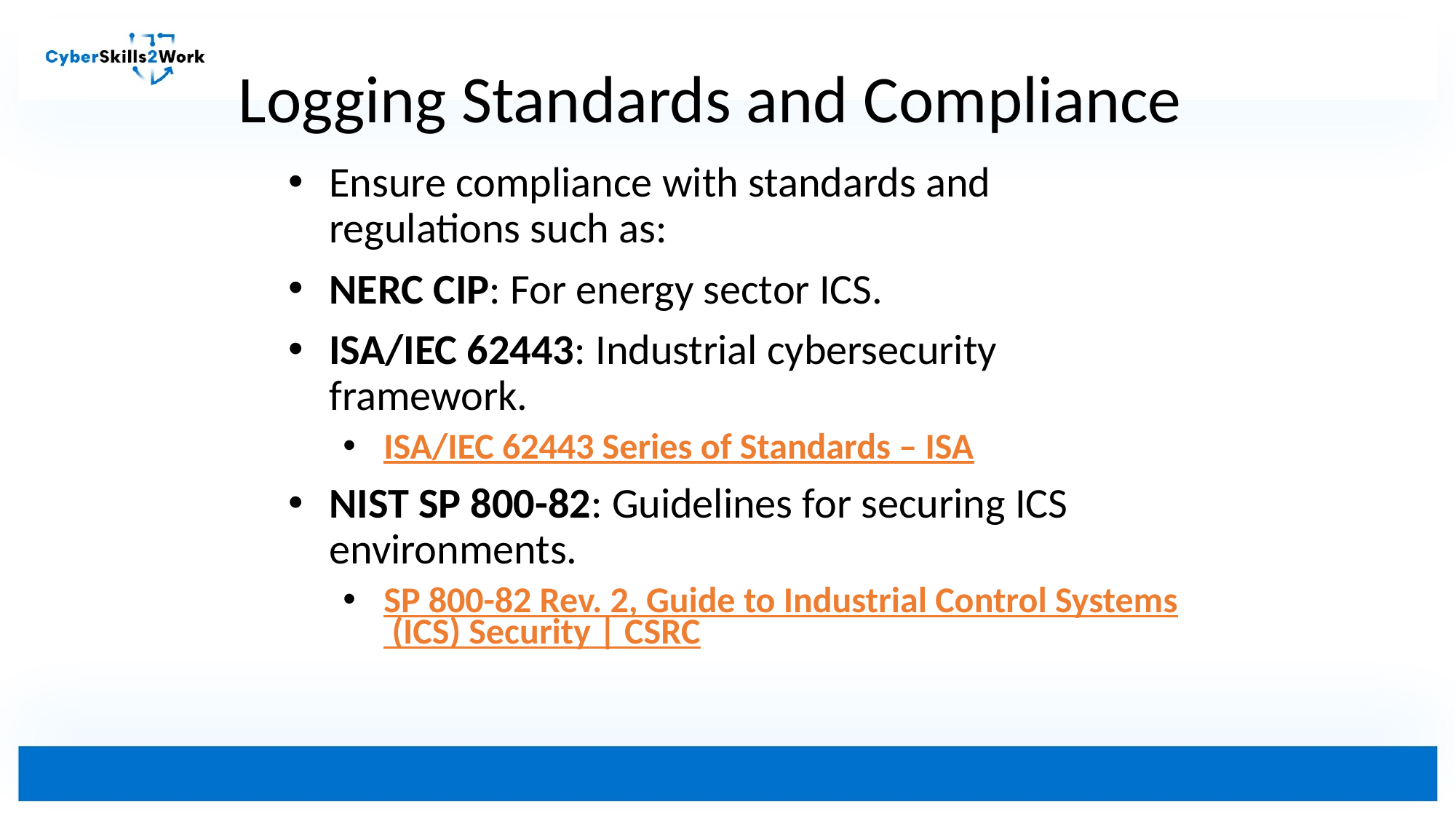

# Logging Standards and Compliance
Ensure compliance with standards and regulations such as:
NERC CIP: For energy sector ICS.
ISA/IEC 62443: Industrial cybersecurity framework.
ISA/IEC 62443 Series of Standards – ISA
NIST SP 800-82: Guidelines for securing ICS environments.
SP 800-82 Rev. 2, Guide to Industrial Control Systems (ICS) Security | CSRC